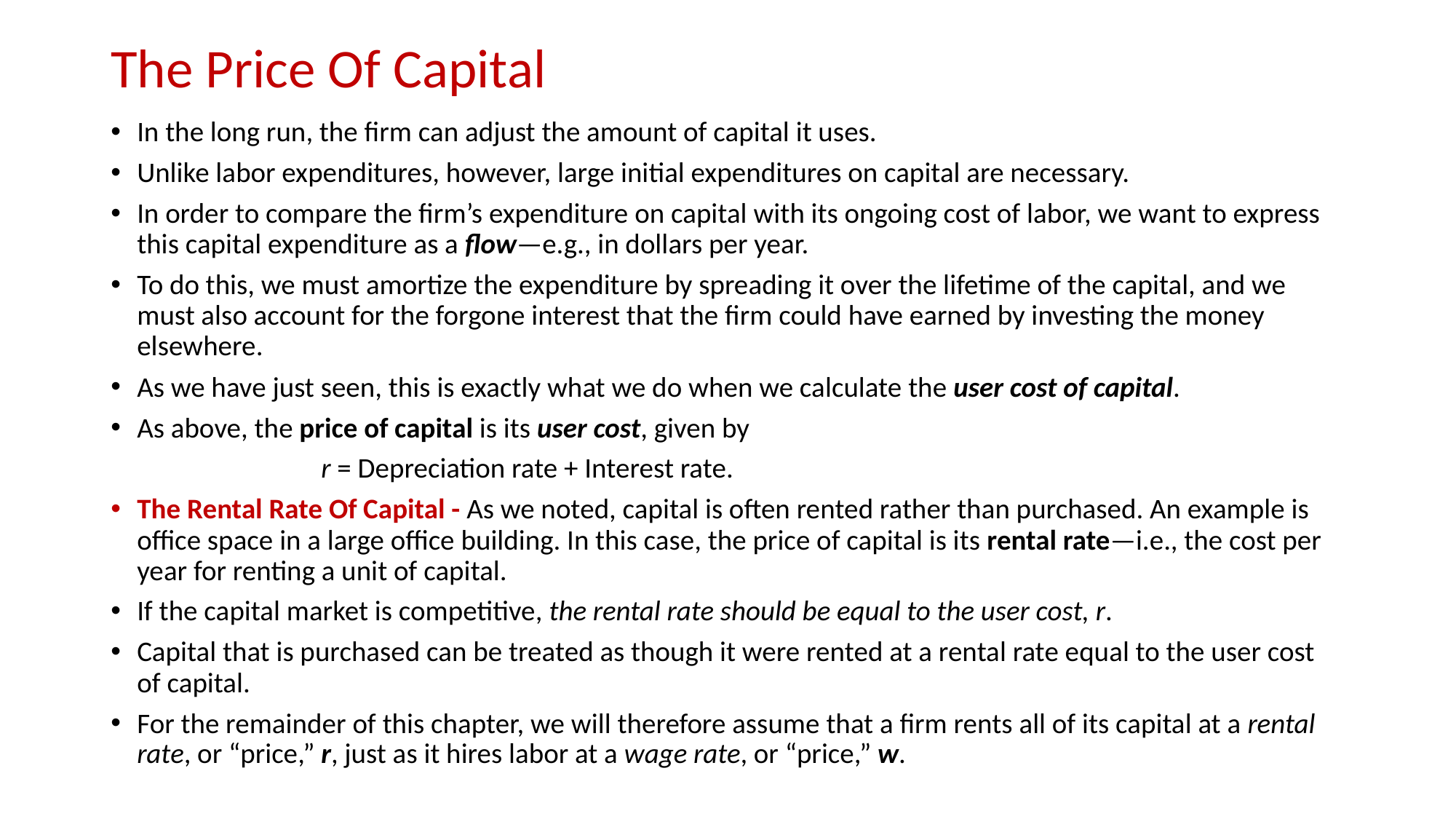

# The Price Of Capital
In the long run, the firm can adjust the amount of capital it uses.
Unlike labor expenditures, however, large initial expenditures on capital are necessary.
In order to compare the firm’s expenditure on capital with its ongoing cost of labor, we want to express this capital expenditure as a flow—e.g., in dollars per year.
To do this, we must amortize the expenditure by spreading it over the lifetime of the capital, and we must also account for the forgone interest that the firm could have earned by investing the money elsewhere.
As we have just seen, this is exactly what we do when we calculate the user cost of capital.
As above, the price of capital is its user cost, given by
                                 r = Depreciation rate + Interest rate.
The Rental Rate Of Capital - As we noted, capital is often rented rather than purchased. An example is office space in a large office building. In this case, the price of capital is its rental rate—i.e., the cost per year for renting a unit of capital.
If the capital market is competitive, the rental rate should be equal to the user cost, r.
Capital that is purchased can be treated as though it were rented at a rental rate equal to the user cost of capital.
For the remainder of this chapter, we will therefore assume that a firm rents all of its capital at a rental rate, or “price,” r, just as it hires labor at a wage rate, or “price,” w.